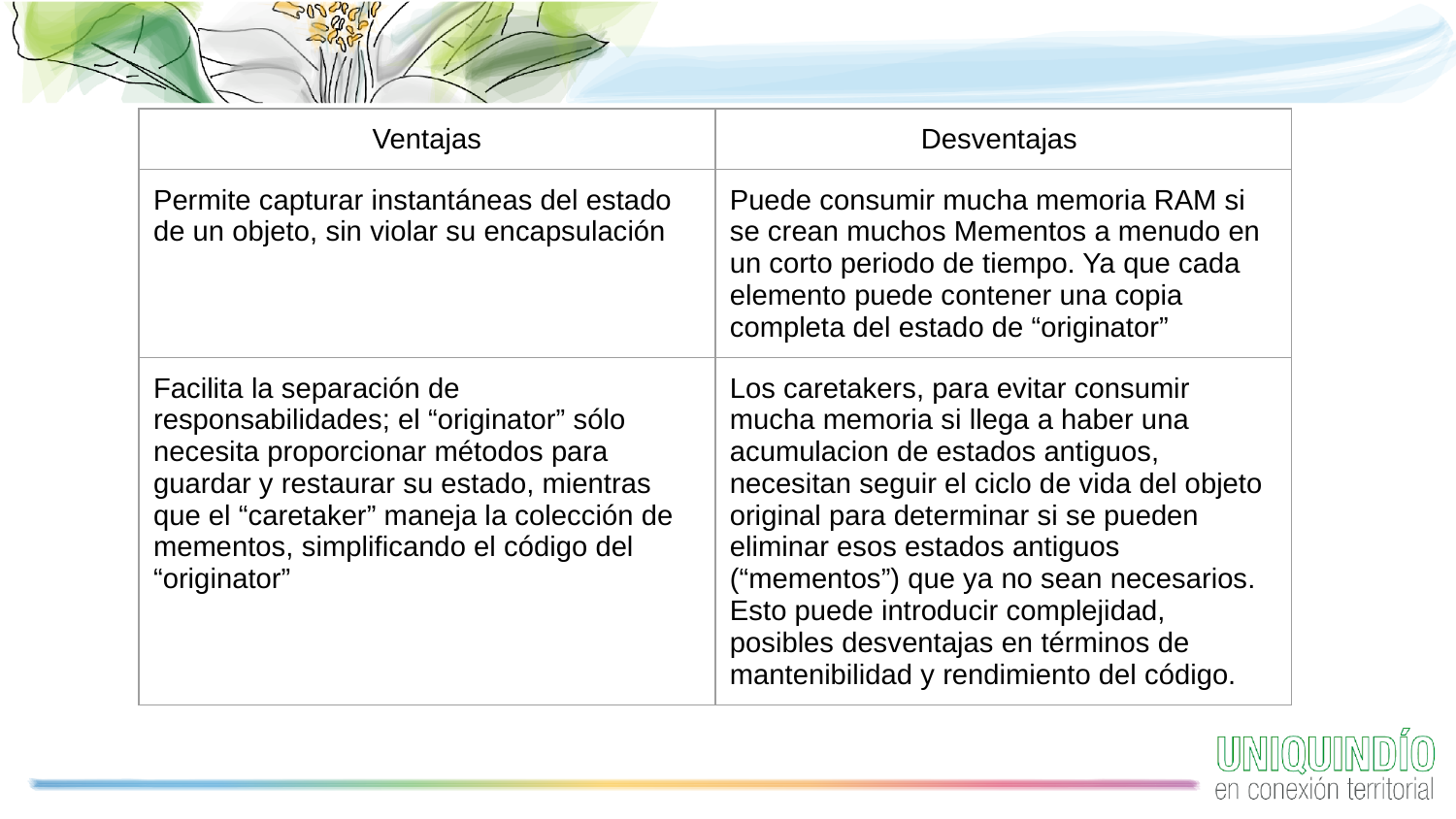

| Ventajas | Desventajas |
| --- | --- |
| Permite capturar instantáneas del estado de un objeto, sin violar su encapsulación | Puede consumir mucha memoria RAM si se crean muchos Mementos a menudo en un corto periodo de tiempo. Ya que cada elemento puede contener una copia completa del estado de “originator” |
| Facilita la separación de responsabilidades; el “originator” sólo necesita proporcionar métodos para guardar y restaurar su estado, mientras que el “caretaker” maneja la colección de mementos, simplificando el código del “originator” | Los caretakers, para evitar consumir mucha memoria si llega a haber una acumulacion de estados antiguos, necesitan seguir el ciclo de vida del objeto original para determinar si se pueden eliminar esos estados antiguos (“mementos”) que ya no sean necesarios. Esto puede introducir complejidad, posibles desventajas en términos de mantenibilidad y rendimiento del código. |